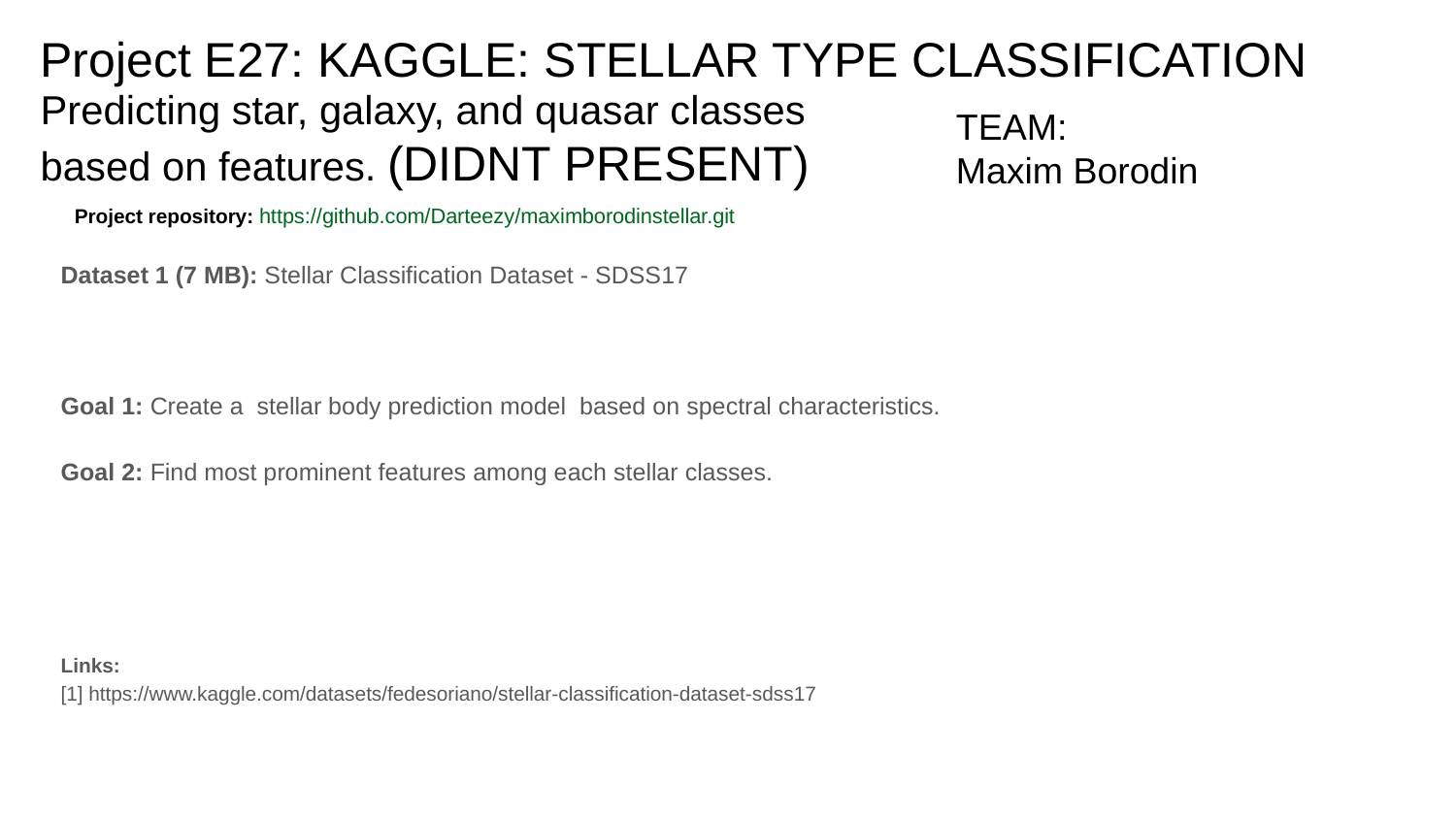

# Project E27: KAGGLE: STELLAR TYPE CLASSIFICATION
Predicting star, galaxy, and quasar classes based on features. (DIDNT PRESENT)
TEAM:
Maxim Borodin
Project repository: https://github.com/Darteezy/maximborodinstellar.git
Dataset 1 (7 MB): Stellar Classification Dataset - SDSS17

Goal 1: Create a  stellar body prediction model  based on spectral characteristics.
Goal 2: Find most prominent features among each stellar classes.

Links:
[1] https://www.kaggle.com/datasets/fedesoriano/stellar-classification-dataset-sdss17